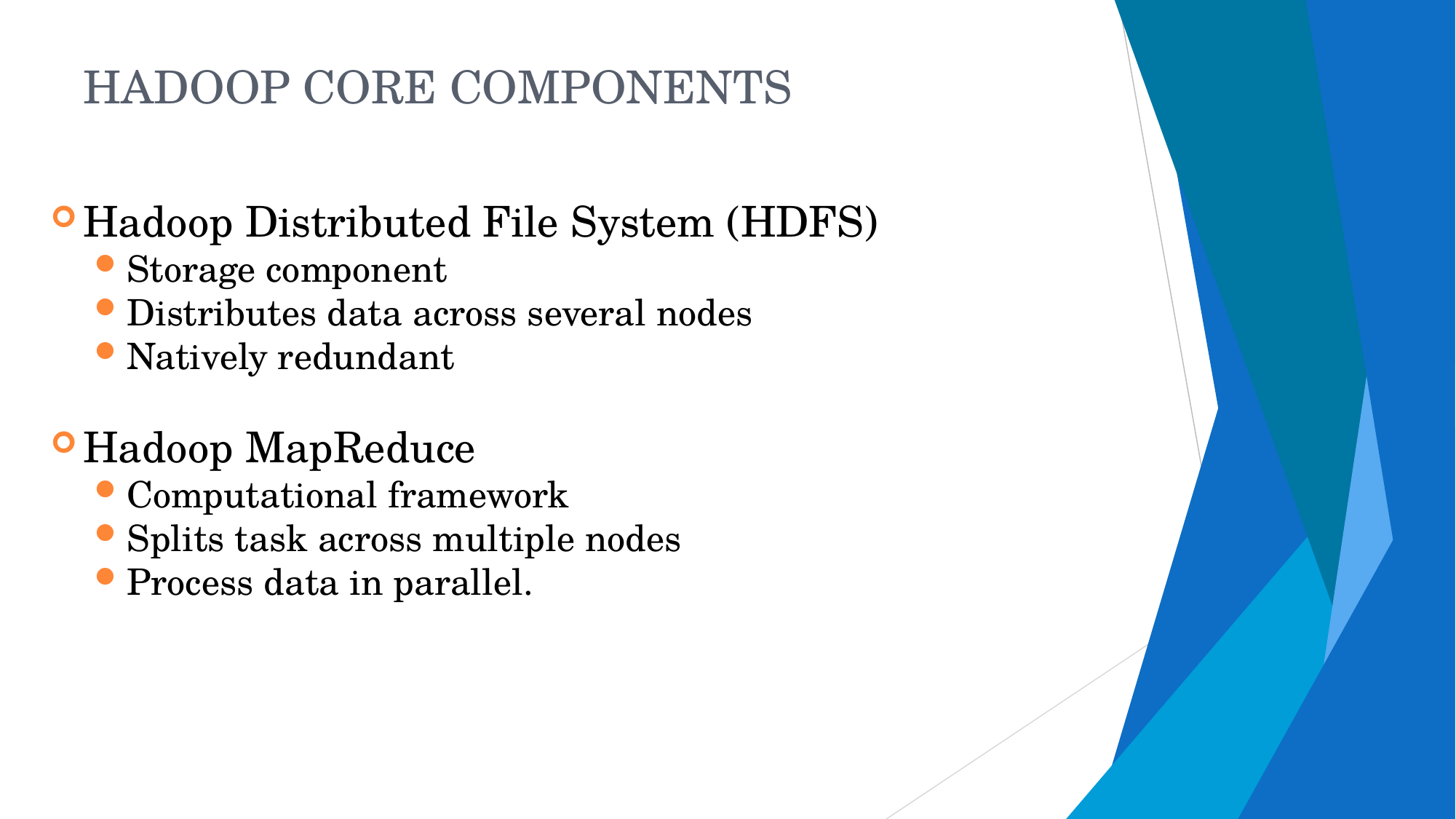

Hadoop core components

Hadoop Distributed File System (HDFS)
Storage component
Distributes data across several nodes
Natively redundant

Hadoop MapReduce
Computational framework
Splits task across multiple nodes
Process data in parallel.